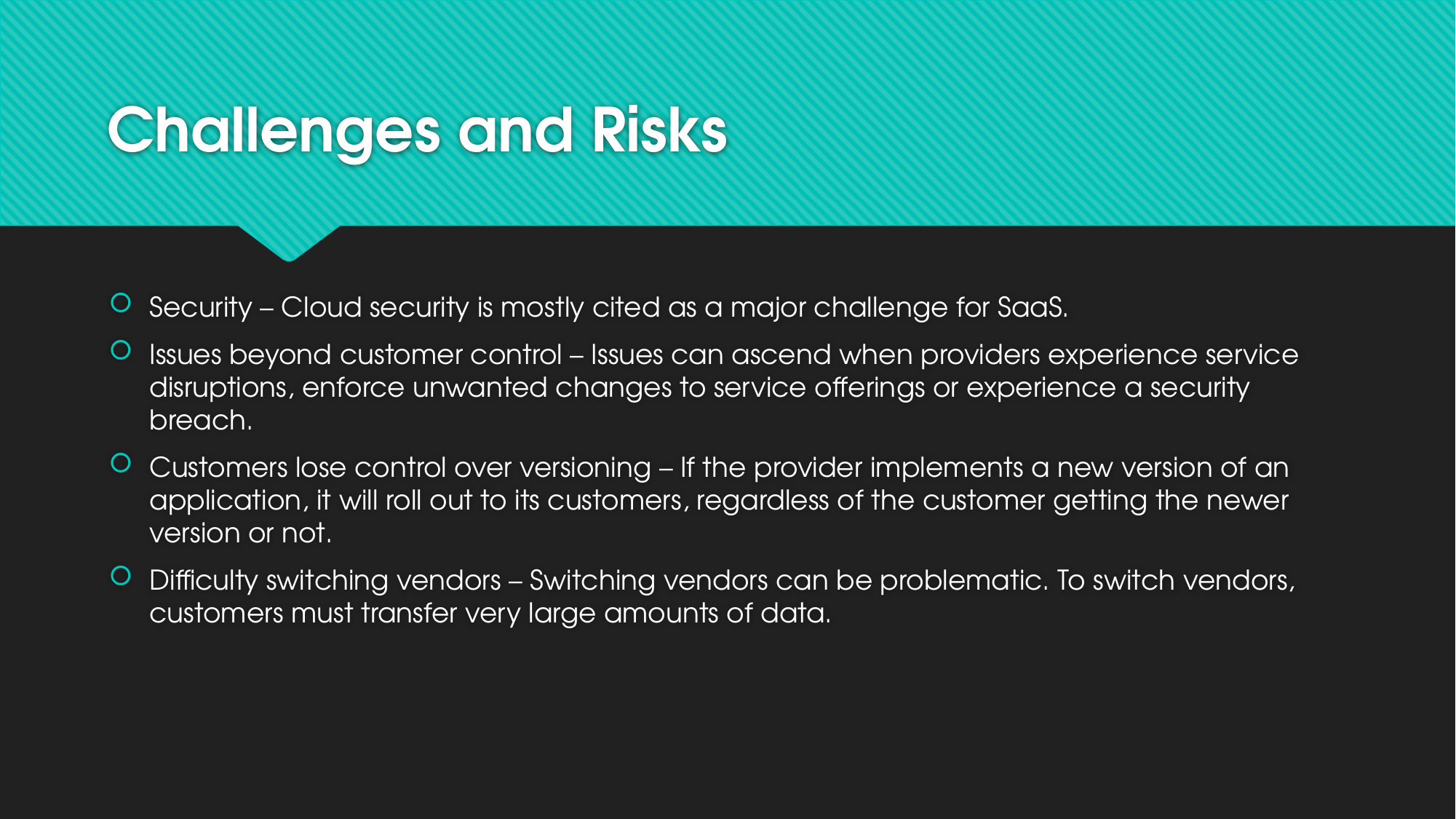

# Challenges and Risks
Security – Cloud security is mostly cited as a major challenge for SaaS.
Issues beyond customer control – Issues can ascend when providers experience service disruptions, enforce unwanted changes to service offerings or experience a security breach.
Customers lose control over versioning – If the provider implements a new version of an application, it will roll out to its customers, regardless of the customer getting the newer version or not.
Difficulty switching vendors – Switching vendors can be problematic. To switch vendors, customers must transfer very large amounts of data.